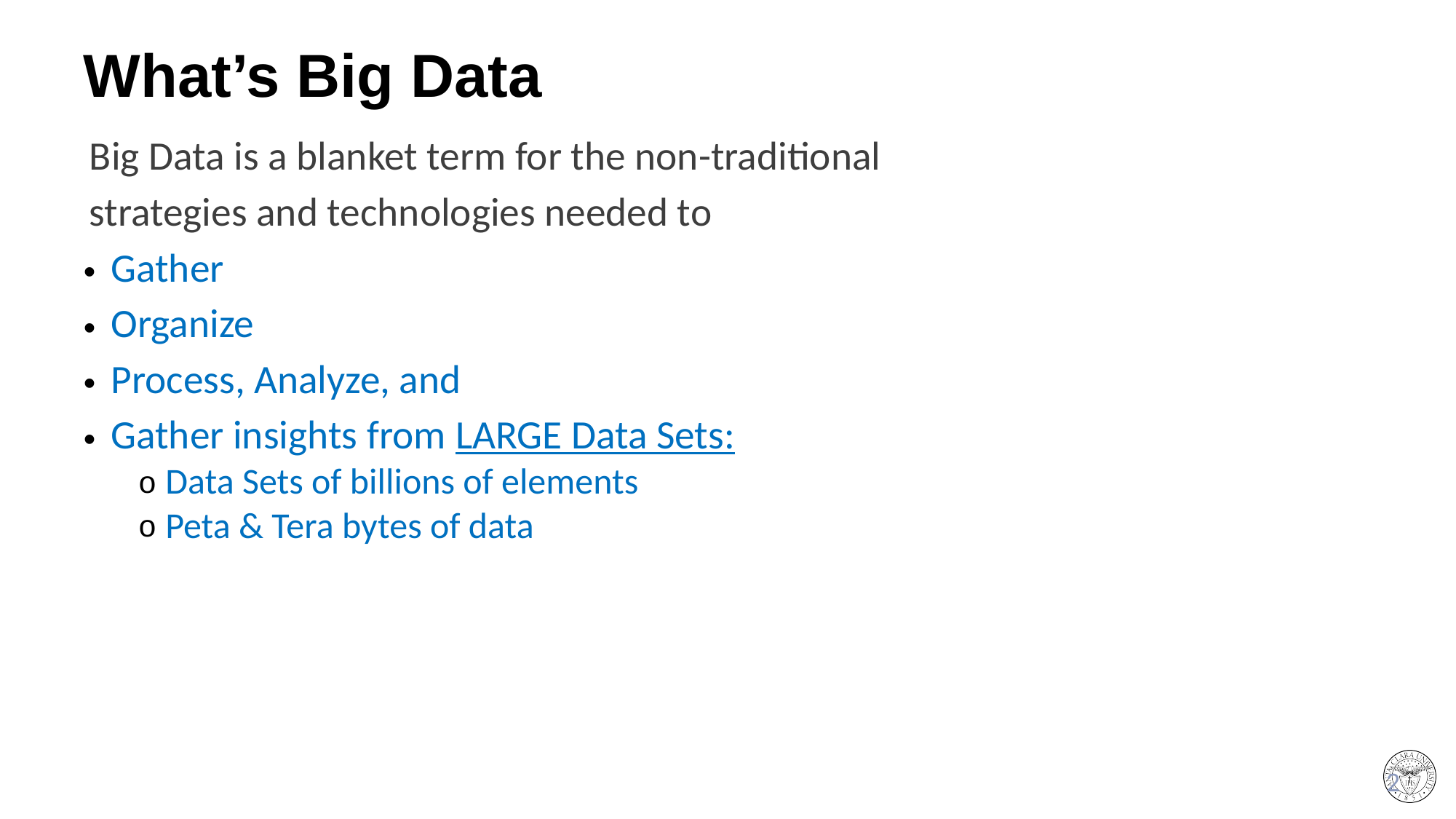

# What’s Big Data
Big Data is a blanket term for the non-traditional
strategies and technologies needed to
Gather
Organize
Process, Analyze, and
Gather insights from LARGE Data Sets:
Data Sets of billions of elements
Peta & Tera bytes of data
2